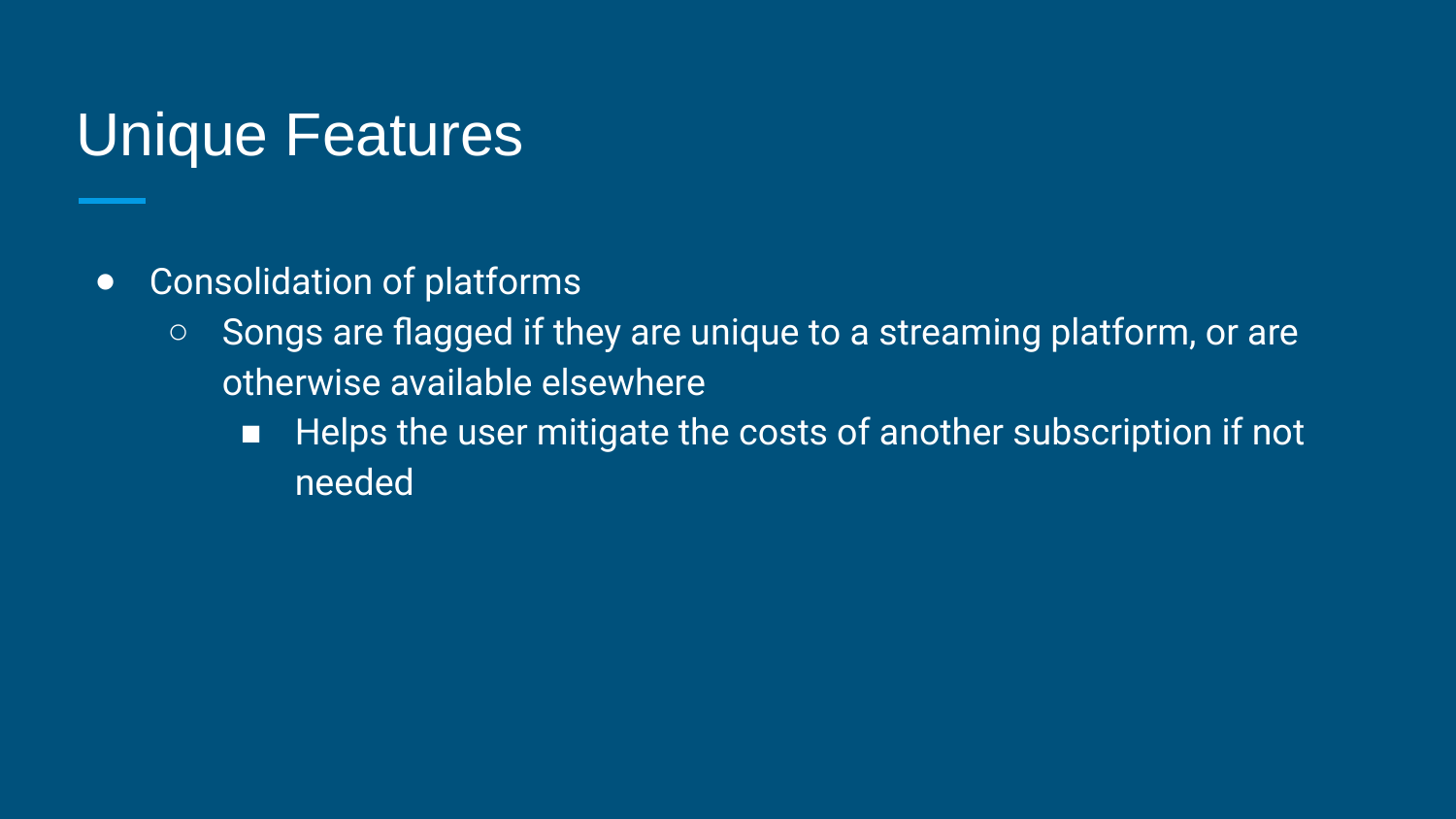

# Unique Features
Consolidation of platforms
Songs are flagged if they are unique to a streaming platform, or are otherwise available elsewhere
Helps the user mitigate the costs of another subscription if not needed